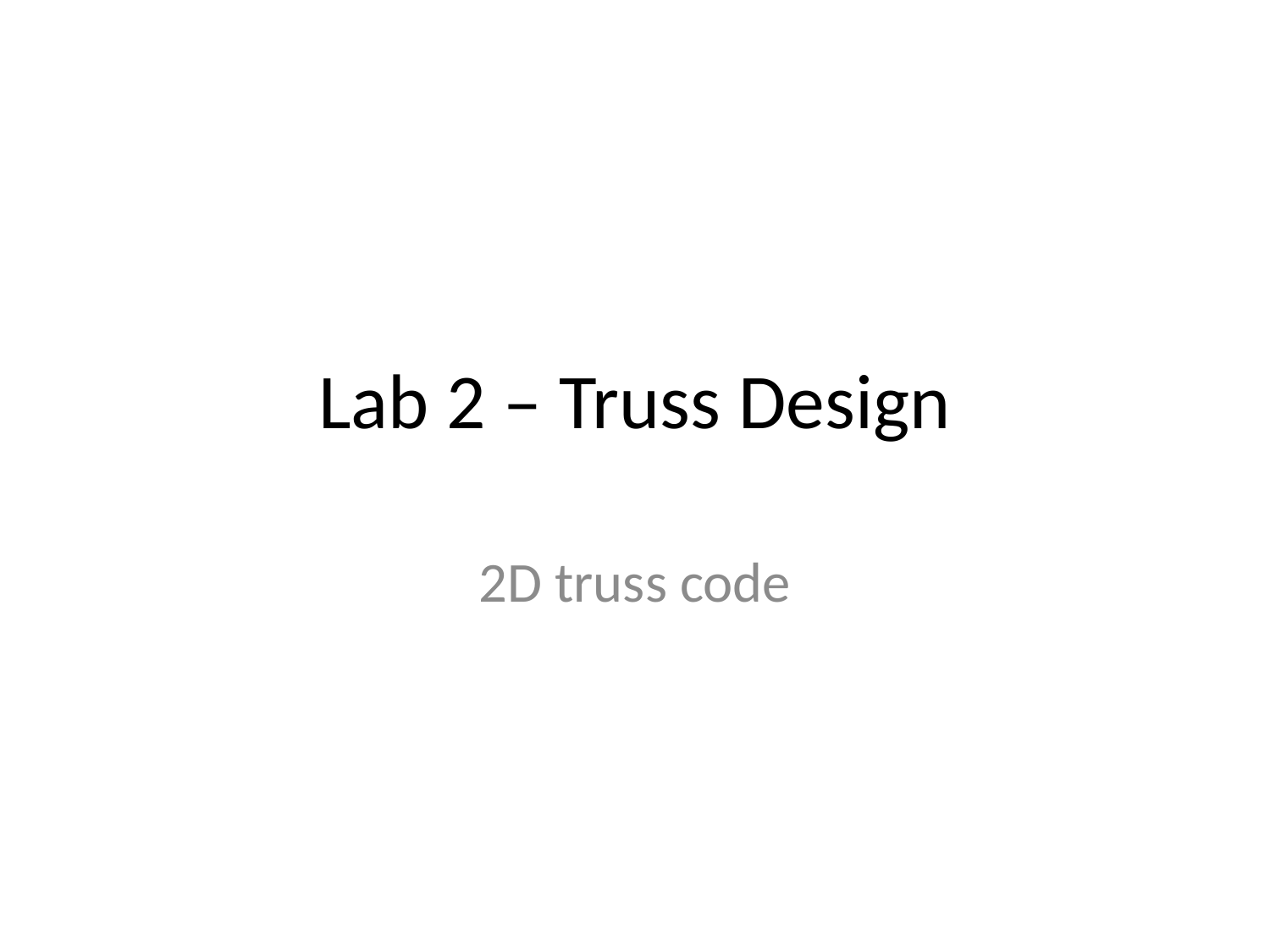

# Lab 2 – Truss Design
2D truss code